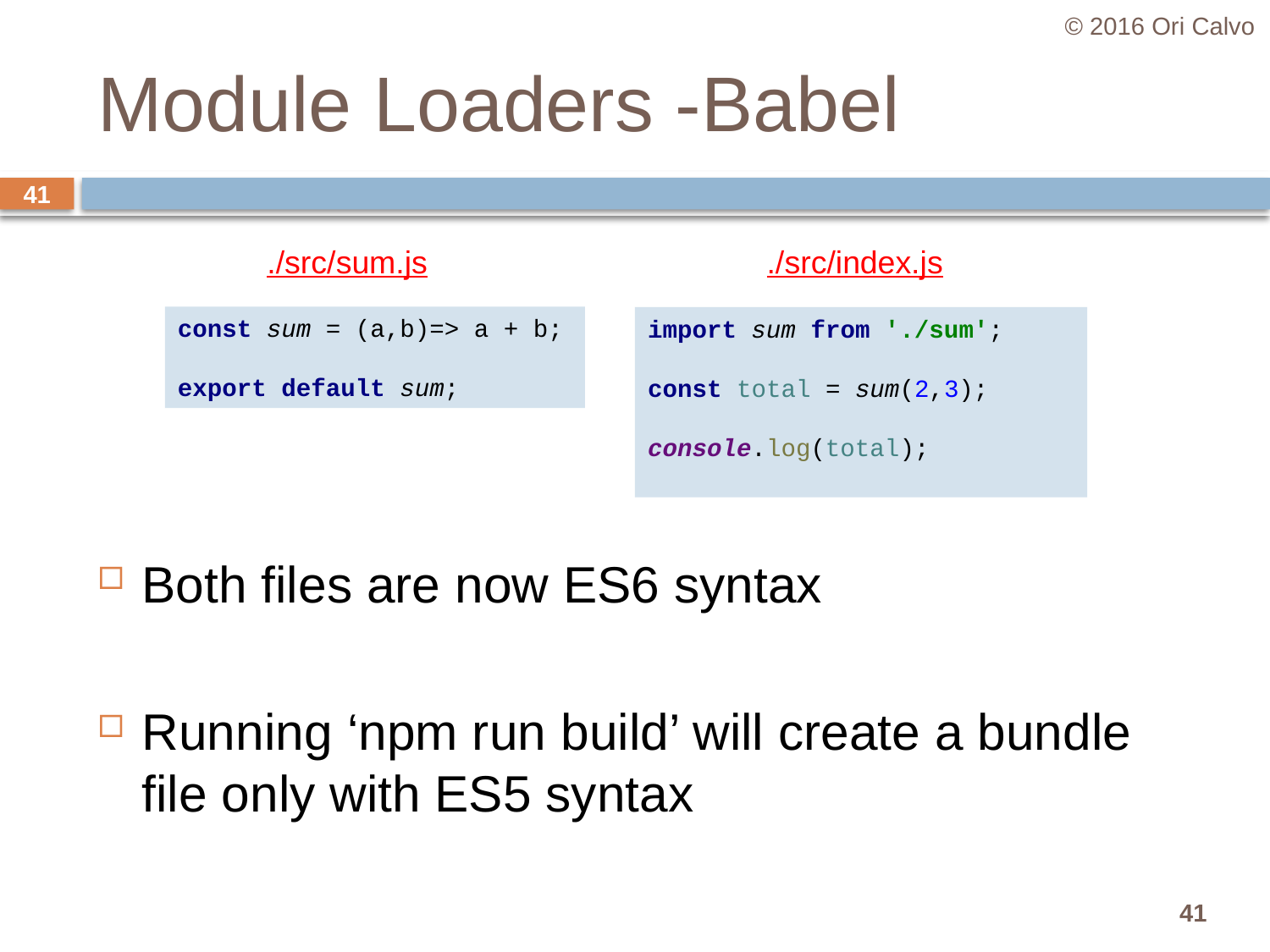

© 2016 Ori Calvo
# Module Loaders -Babel
41
./src/sum.js
./src/index.js
const sum = (a,b)=> a + b;
export default sum;
import sum from './sum';
const total = sum(2,3);
console.log(total);
Both files are now ES6 syntax

Running ‘npm run build’ will create a bundle file only with ES5 syntax